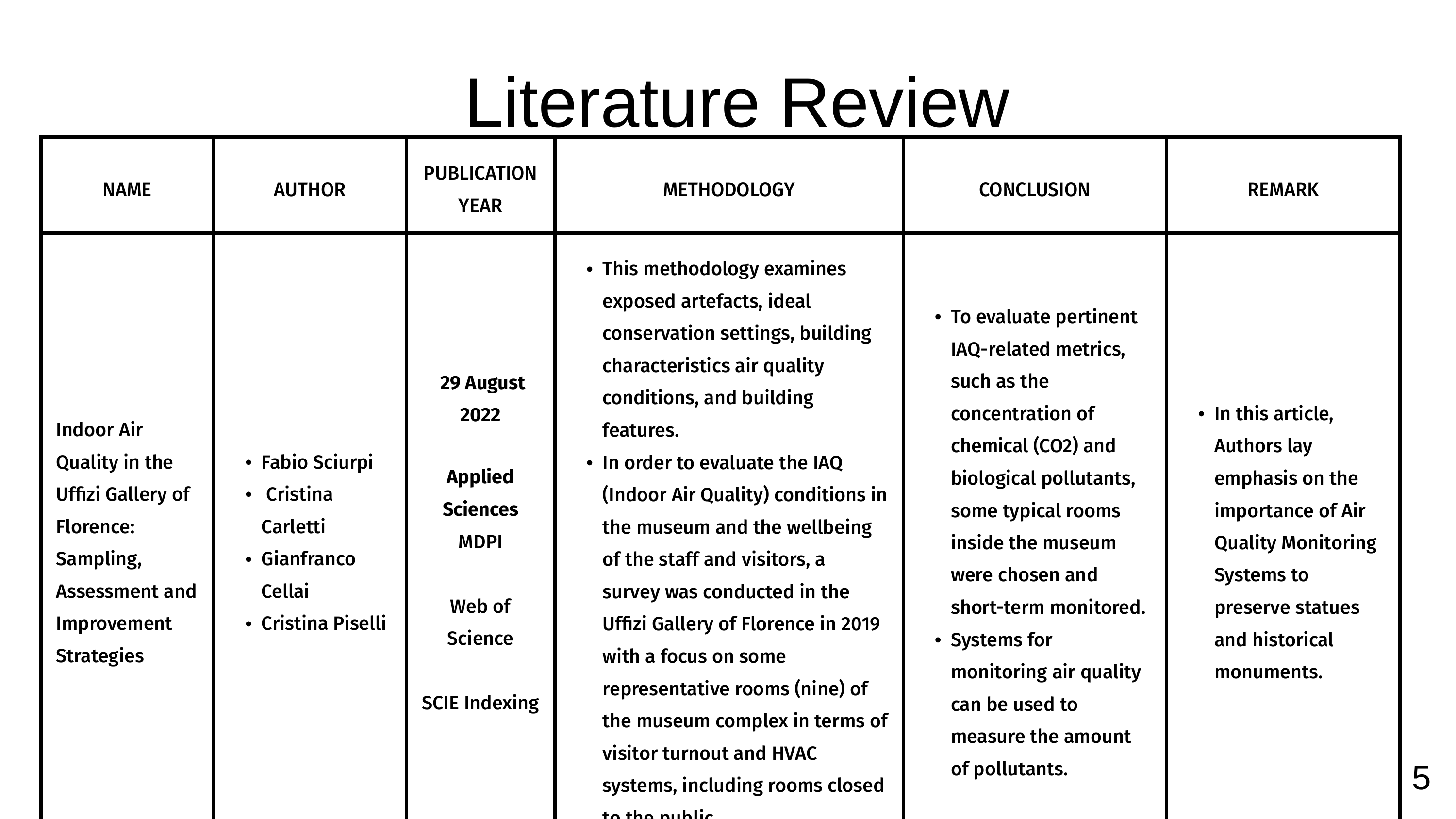

Literature Review
| NAME | AUTHOR | PUBLICATION YEAR | METHODOLOGY | CONCLUSION | REMARK |
| --- | --- | --- | --- | --- | --- |
| Indoor Air Quality in the Uffizi Gallery of Florence: Sampling, Assessment and Improvement Strategies | Fabio Sciurpi Cristina Carletti Gianfranco Cellai Cristina Piselli | 29 August 2022 Applied Sciences MDPI Web of Science SCIE Indexing | This methodology examines exposed artefacts, ideal conservation settings, building characteristics air quality conditions, and building features. In order to evaluate the IAQ (Indoor Air Quality) conditions in the museum and the wellbeing of the staff and visitors, a survey was conducted in the Uffizi Gallery of Florence in 2019 with a focus on some representative rooms (nine) of the museum complex in terms of visitor turnout and HVAC systems, including rooms closed to the public. | To evaluate pertinent IAQ-related metrics, such as the concentration of chemical (CO2) and biological pollutants, some typical rooms inside the museum were chosen and short-term monitored. Systems for monitoring air quality can be used to measure the amount of pollutants. | In this article, Authors lay emphasis on the importance of Air Quality Monitoring Systems to preserve statues and historical monuments. |
5